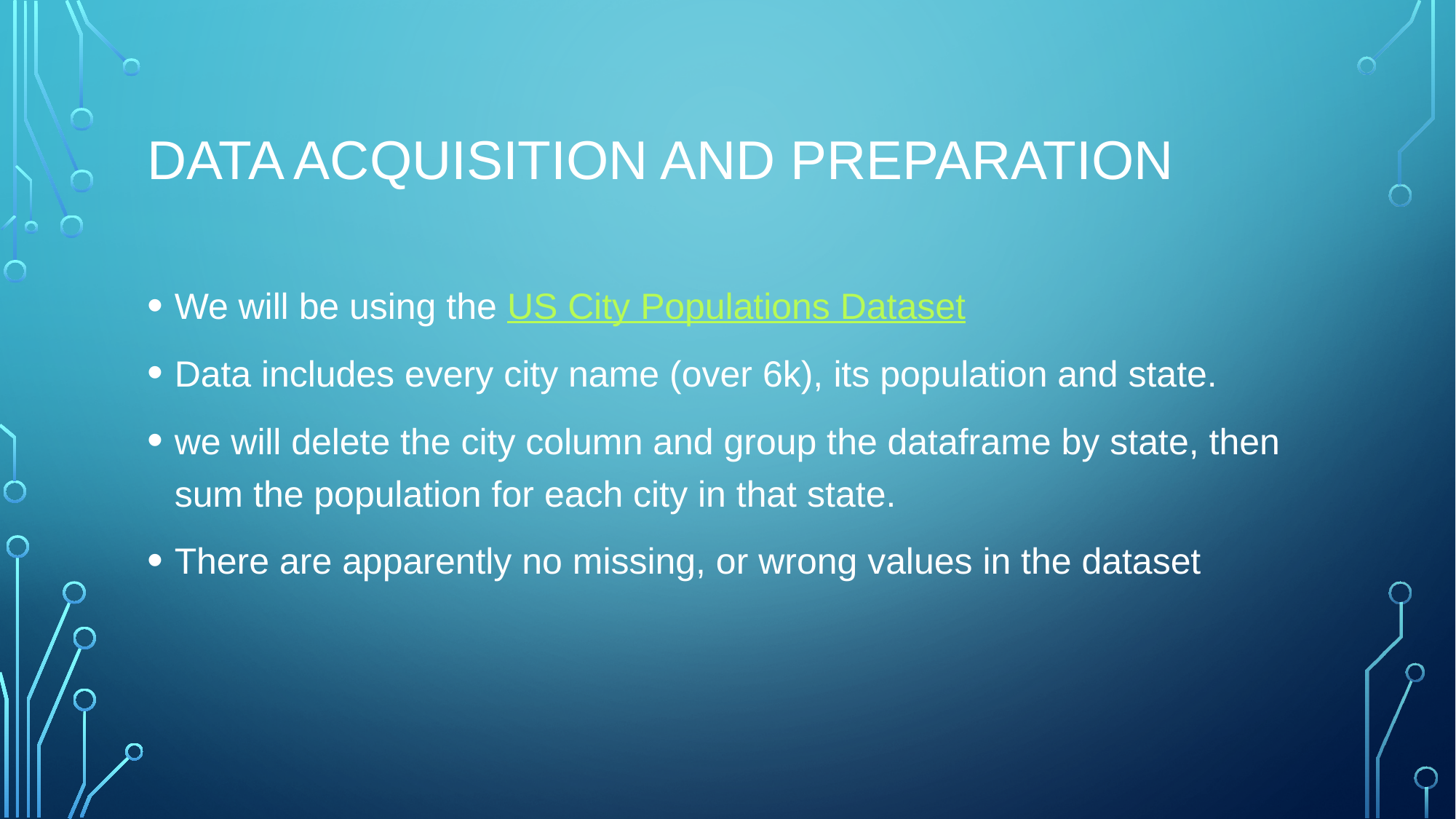

# Data acquisition and preparation
We will be using the US City Populations Dataset
Data includes every city name (over 6k), its population and state.
we will delete the city column and group the dataframe by state, then sum the population for each city in that state.
There are apparently no missing, or wrong values in the dataset